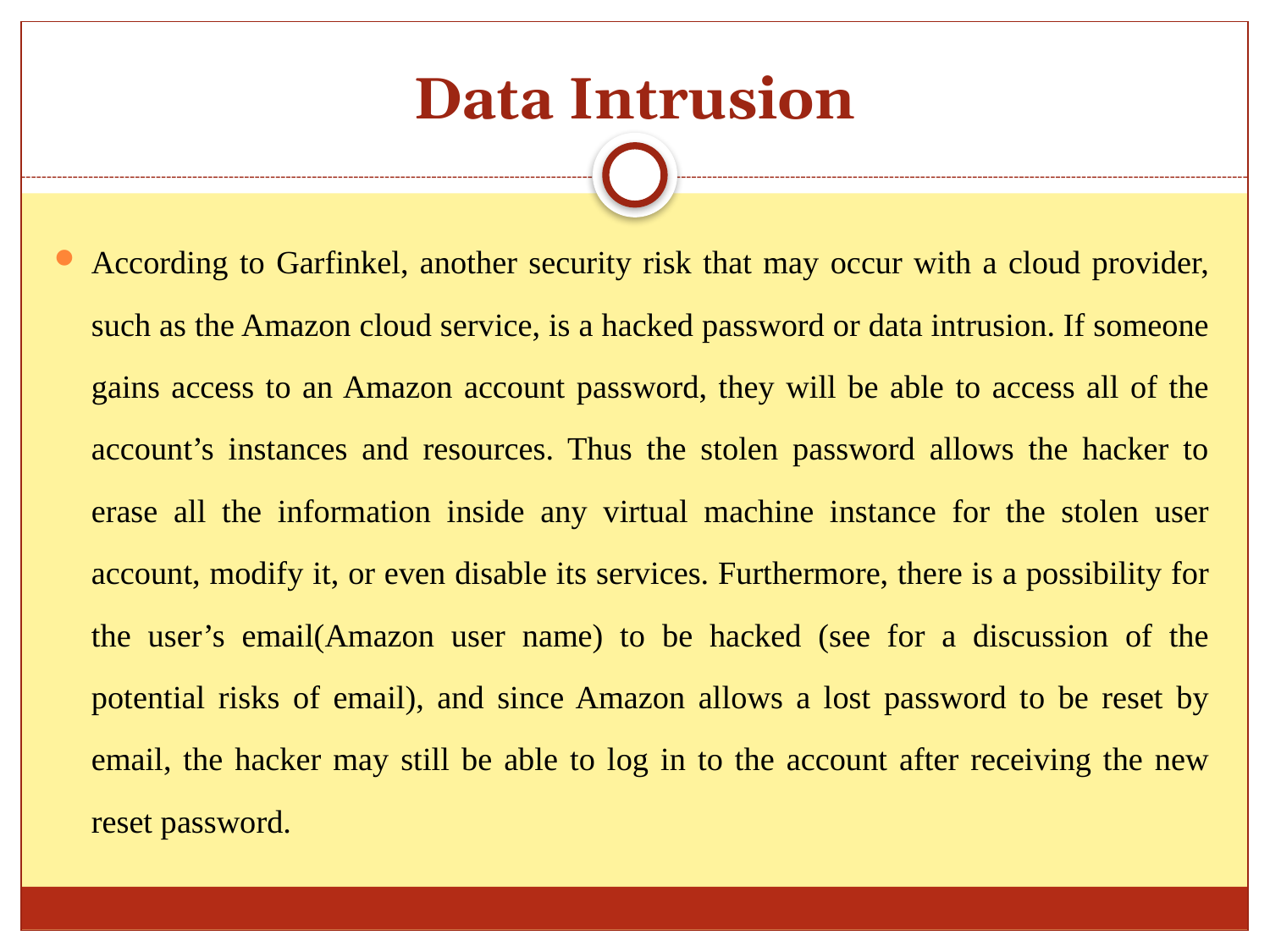

# Data Intrusion
According to Garfinkel, another security risk that may occur with a cloud provider, such as the Amazon cloud service, is a hacked password or data intrusion. If someone gains access to an Amazon account password, they will be able to access all of the account’s instances and resources. Thus the stolen password allows the hacker to erase all the information inside any virtual machine instance for the stolen user account, modify it, or even disable its services. Furthermore, there is a possibility for the user’s email(Amazon user name) to be hacked (see for a discussion of the potential risks of email), and since Amazon allows a lost password to be reset by email, the hacker may still be able to log in to the account after receiving the new reset password.